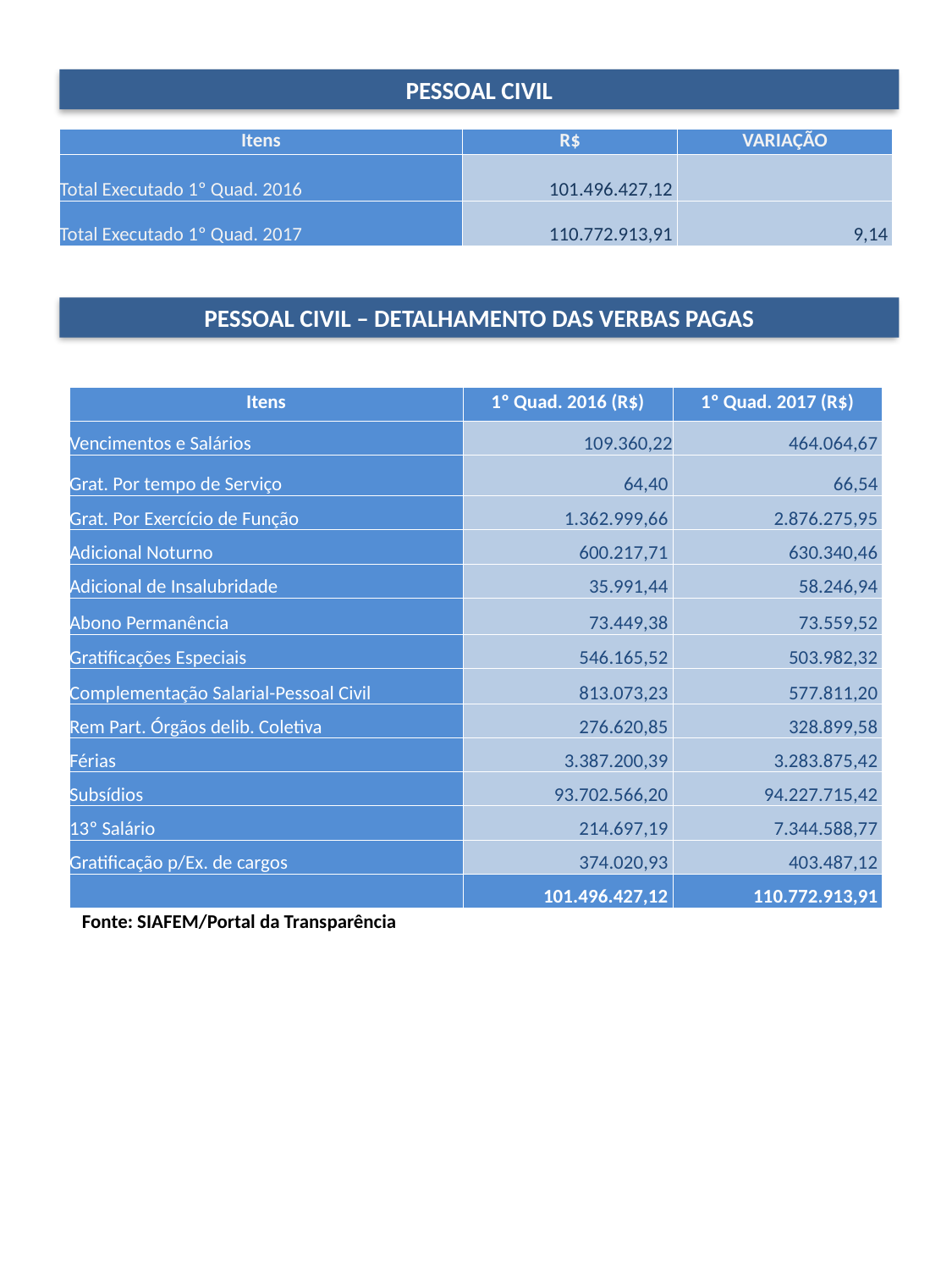

PESSOAL CIVIL
| Itens | R$ | VARIAÇÃO |
| --- | --- | --- |
| Total Executado 1º Quad. 2016 | 101.496.427,12 |  |
| Total Executado 1º Quad. 2017 | 110.772.913,91 | 9,14 |
PESSOAL CIVIL – DETALHAMENTO DAS VERBAS PAGAS
| Itens | 1º Quad. 2016 (R$) | 1º Quad. 2017 (R$) |
| --- | --- | --- |
| Vencimentos e Salários | 109.360,22 | 464.064,67 |
| Grat. Por tempo de Serviço | 64,40 | 66,54 |
| Grat. Por Exercício de Função | 1.362.999,66 | 2.876.275,95 |
| Adicional Noturno | 600.217,71 | 630.340,46 |
| Adicional de Insalubridade | 35.991,44 | 58.246,94 |
| Abono Permanência | 73.449,38 | 73.559,52 |
| Gratificações Especiais | 546.165,52 | 503.982,32 |
| Complementação Salarial-Pessoal Civil | 813.073,23 | 577.811,20 |
| Rem Part. Órgãos delib. Coletiva | 276.620,85 | 328.899,58 |
| Férias | 3.387.200,39 | 3.283.875,42 |
| Subsídios | 93.702.566,20 | 94.227.715,42 |
| 13º Salário | 214.697,19 | 7.344.588,77 |
| Gratificação p/Ex. de cargos | 374.020,93 | 403.487,12 |
|  | 101.496.427,12 | 110.772.913,91 |
Fonte: SIAFEM/Portal da Transparência